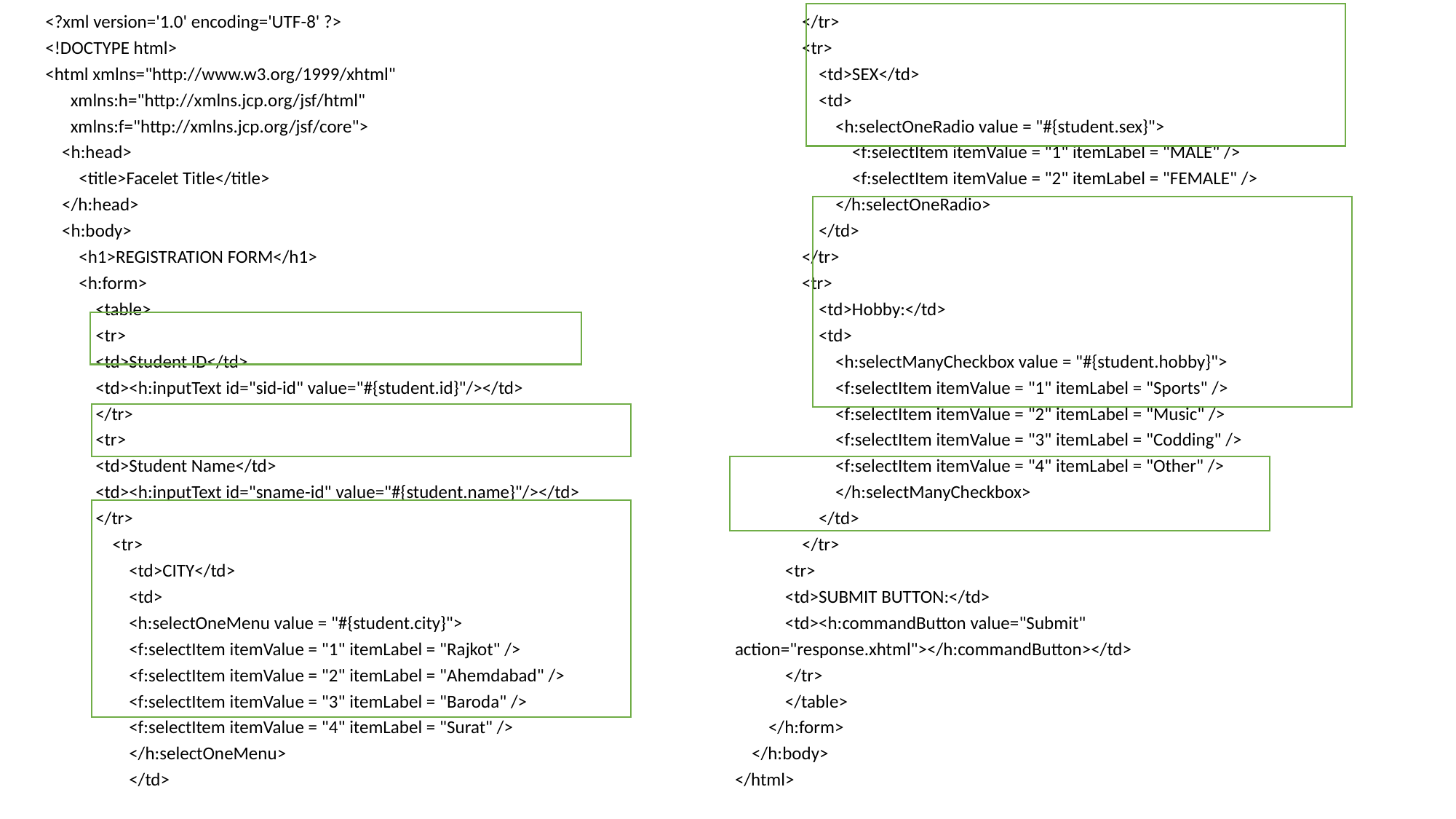

<?xml version='1.0' encoding='UTF-8' ?>
<!DOCTYPE html>
<html xmlns="http://www.w3.org/1999/xhtml"
      xmlns:h="http://xmlns.jcp.org/jsf/html"
      xmlns:f="http://xmlns.jcp.org/jsf/core">
    <h:head>
        <title>Facelet Title</title>
    </h:head>
    <h:body>
        <h1>REGISTRATION FORM</h1>
        <h:form>
            <table>
            <tr>
            <td>Student ID</td>
            <td><h:inputText id="sid-id" value="#{student.id}"/></td>
            </tr>
            <tr>
            <td>Student Name</td>
            <td><h:inputText id="sname-id" value="#{student.name}"/></td>
            </tr>
                <tr>
                    <td>CITY</td>
                    <td>
                    <h:selectOneMenu value = "#{student.city}">
                    <f:selectItem itemValue = "1" itemLabel = "Rajkot" />
                    <f:selectItem itemValue = "2" itemLabel = "Ahemdabad" />
                    <f:selectItem itemValue = "3" itemLabel = "Baroda" />
                    <f:selectItem itemValue = "4" itemLabel = "Surat" />
                    </h:selectOneMenu>
                    </td>
                </tr>
                <tr>
                    <td>SEX</td>
                    <td>
                        <h:selectOneRadio value = "#{student.sex}">
                            <f:selectItem itemValue = "1" itemLabel = "MALE" />
                            <f:selectItem itemValue = "2" itemLabel = "FEMALE" />
                        </h:selectOneRadio>
                    </td>
                </tr>
                <tr>
                    <td>Hobby:</td>
                    <td>
                        <h:selectManyCheckbox value = "#{student.hobby}">
                        <f:selectItem itemValue = "1" itemLabel = "Sports" />
                        <f:selectItem itemValue = "2" itemLabel = "Music" />
                        <f:selectItem itemValue = "3" itemLabel = "Codding" />
                        <f:selectItem itemValue = "4" itemLabel = "Other" />
                        </h:selectManyCheckbox>
                    </td>
                </tr>
            <tr>
            <td>SUBMIT BUTTON:</td>
            <td><h:commandButton value="Submit" action="response.xhtml"></h:commandButton></td>
            </tr>
            </table>
        </h:form>
    </h:body>
</html>